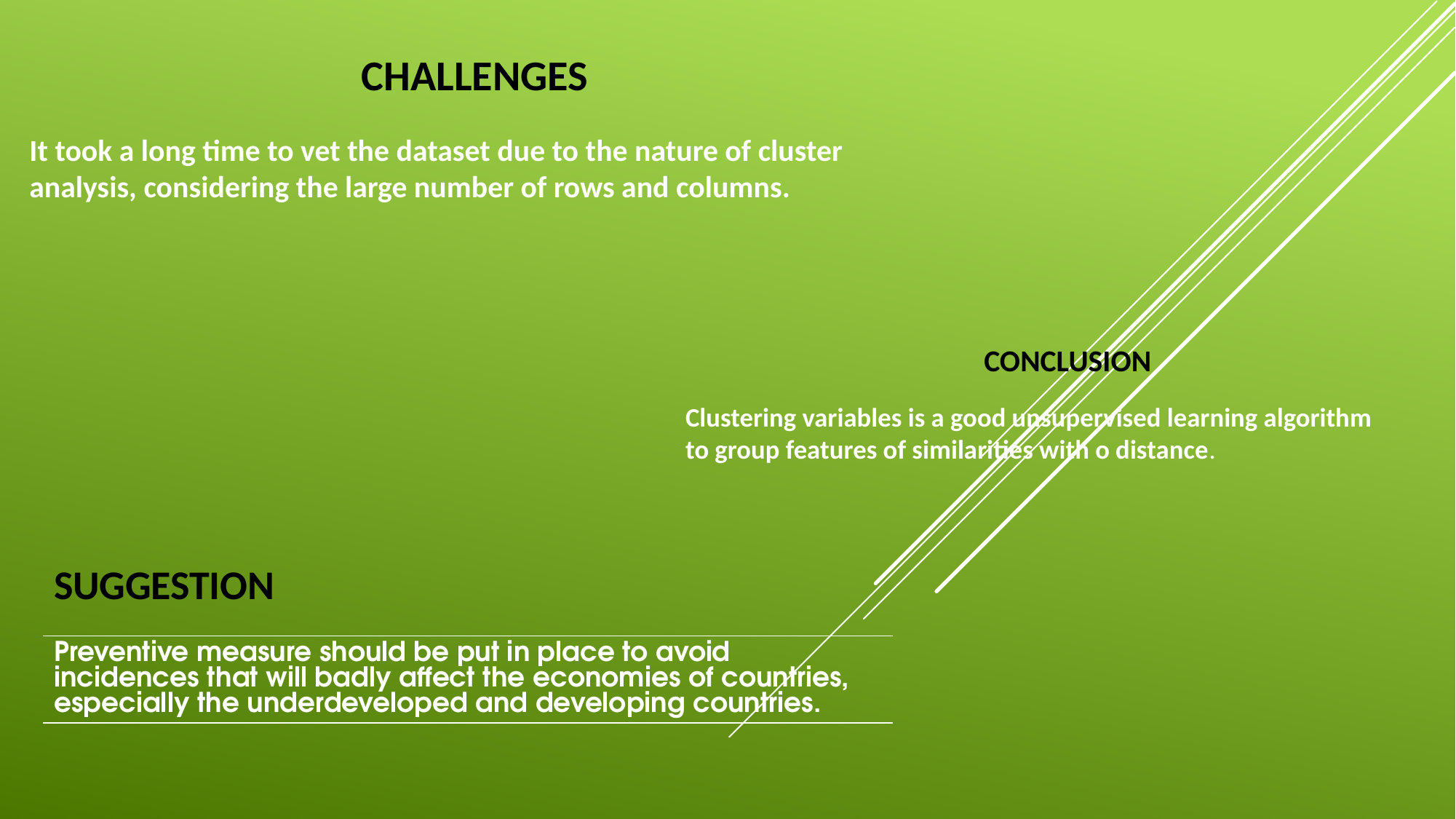

# Challenges
It took a long time to vet the dataset due to the nature of cluster analysis, considering the large number of rows and columns.
conclusion
Clustering variables is a good unsupervised learning algorithm  to group features of similarities with o distance.
suggestion
| Preventive measure should be put in place to avoid incidences that will badly affect the economies of countries, especially the underdeveloped and developing countries. |
| --- |